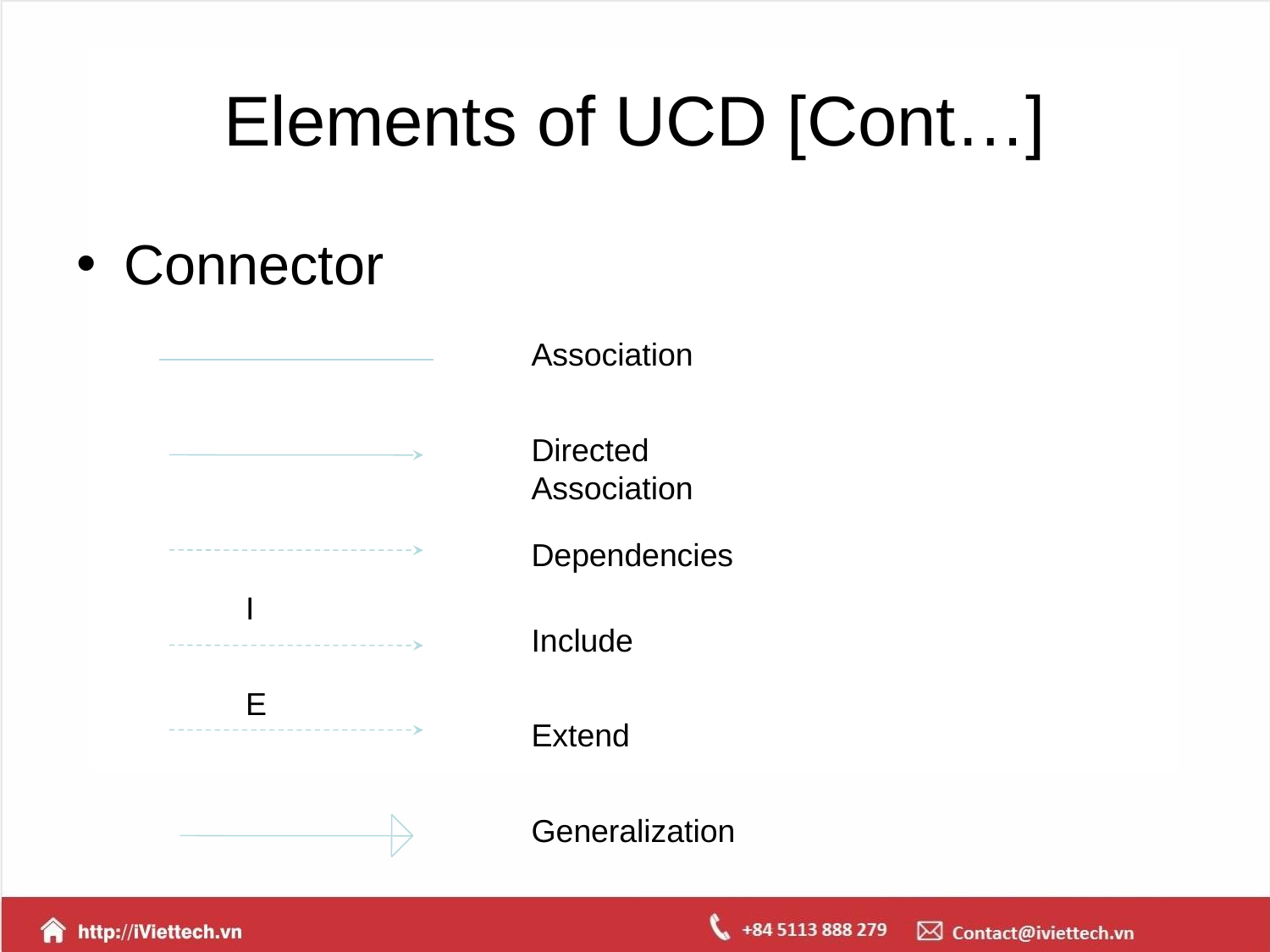

# Elements of UCD [Cont…]
Connector

Association
Directed Association
Dependencies
I
Include
E
Extend
Generalization